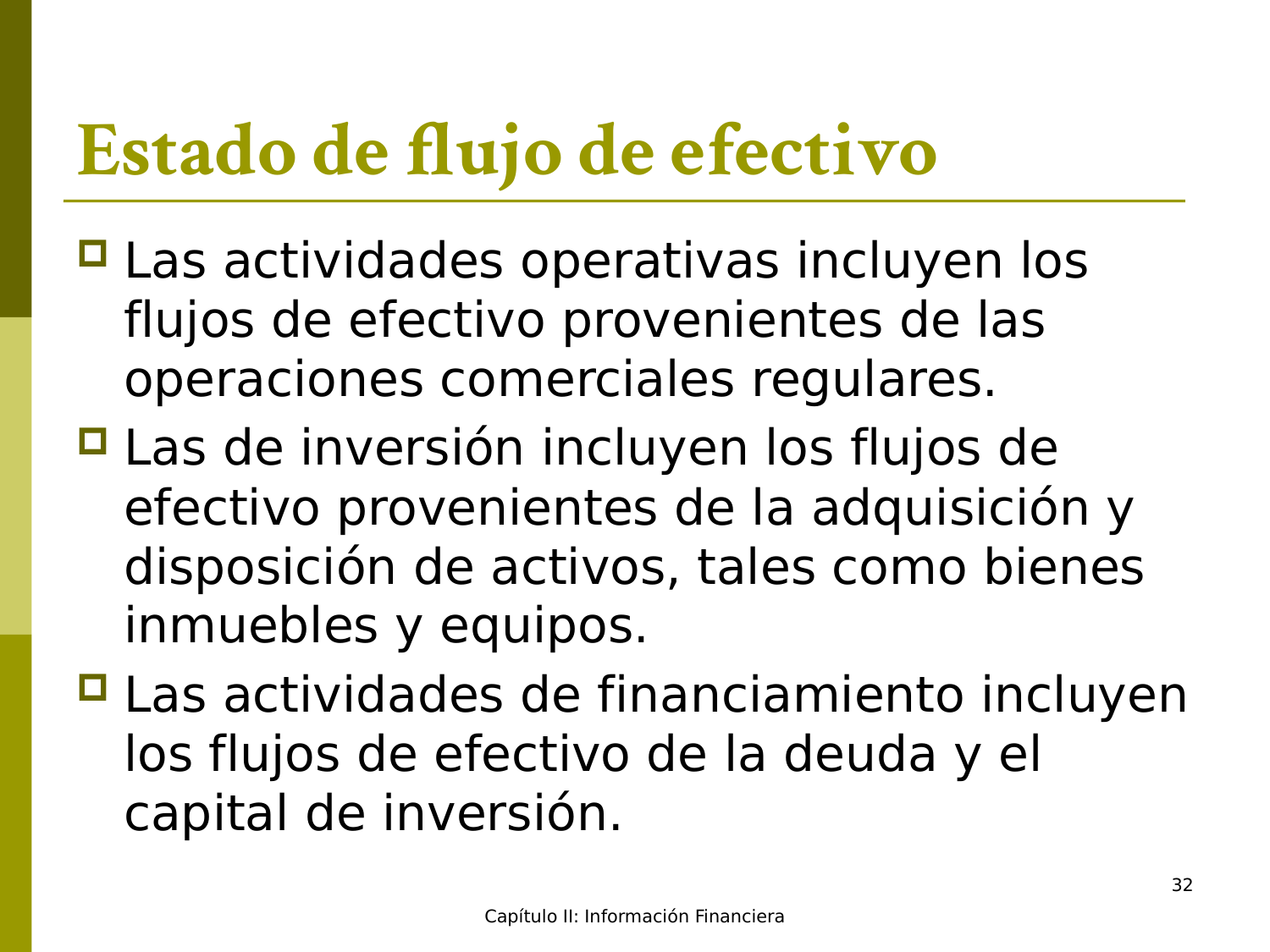

# Estado de flujo de efectivo
Las actividades operativas incluyen los flujos de efectivo provenientes de las operaciones comerciales regulares.
Las de inversión incluyen los flujos de efectivo provenientes de la adquisición y disposición de activos, tales como bienes inmuebles y equipos.
Las actividades de financiamiento incluyen los flujos de efectivo de la deuda y el capital de inversión.

32
Capítulo II: Información Financiera